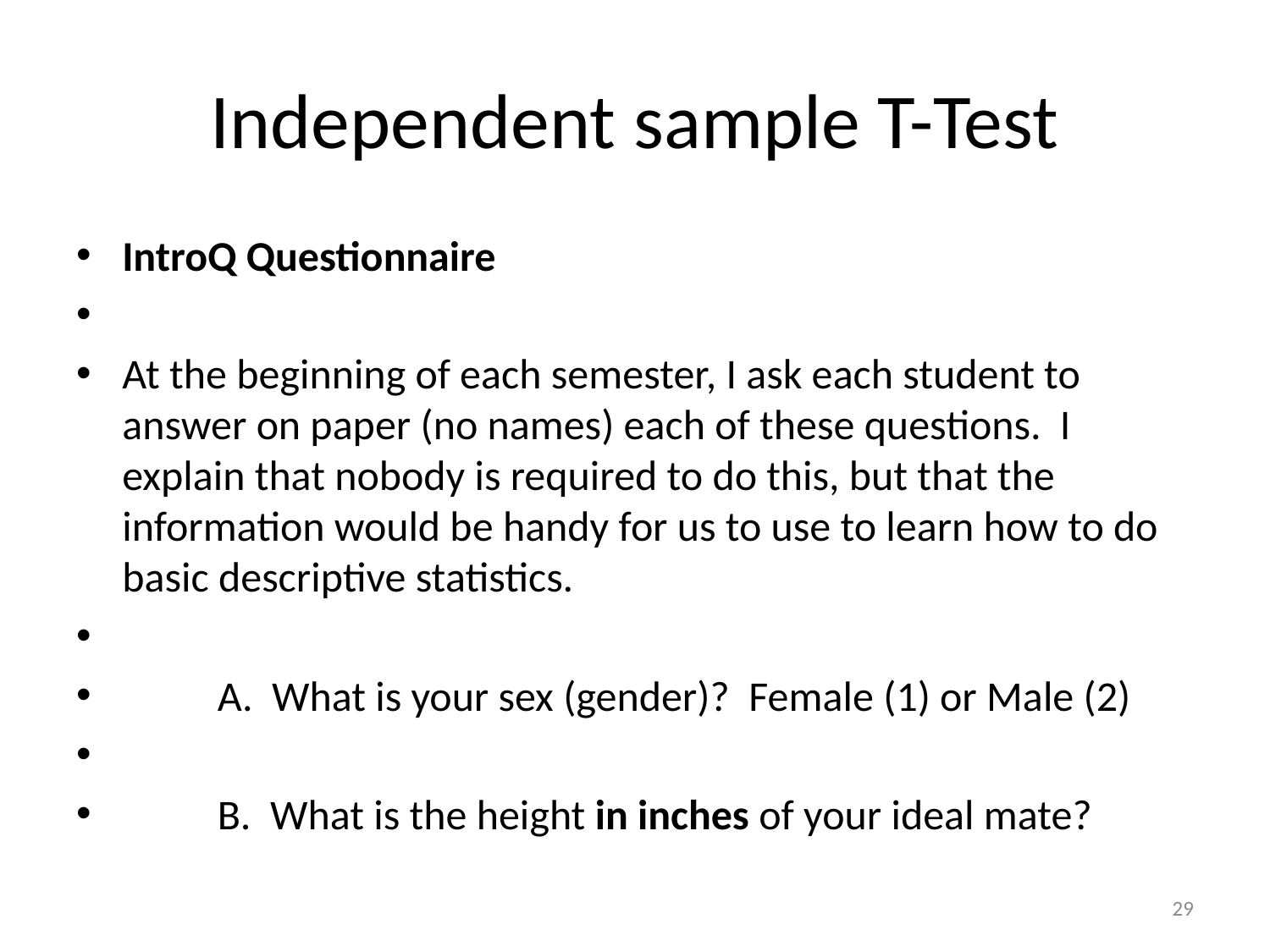

# Independent sample T-Test
IntroQ Questionnaire

At the beginning of each semester, I ask each student to answer on paper (no names) each of these questions.  I explain that nobody is required to do this, but that the information would be handy for us to use to learn how to do basic descriptive statistics.

	A.  What is your sex (gender)?  Female (1) or Male (2)

	B.  What is the height in inches of your ideal mate?
29